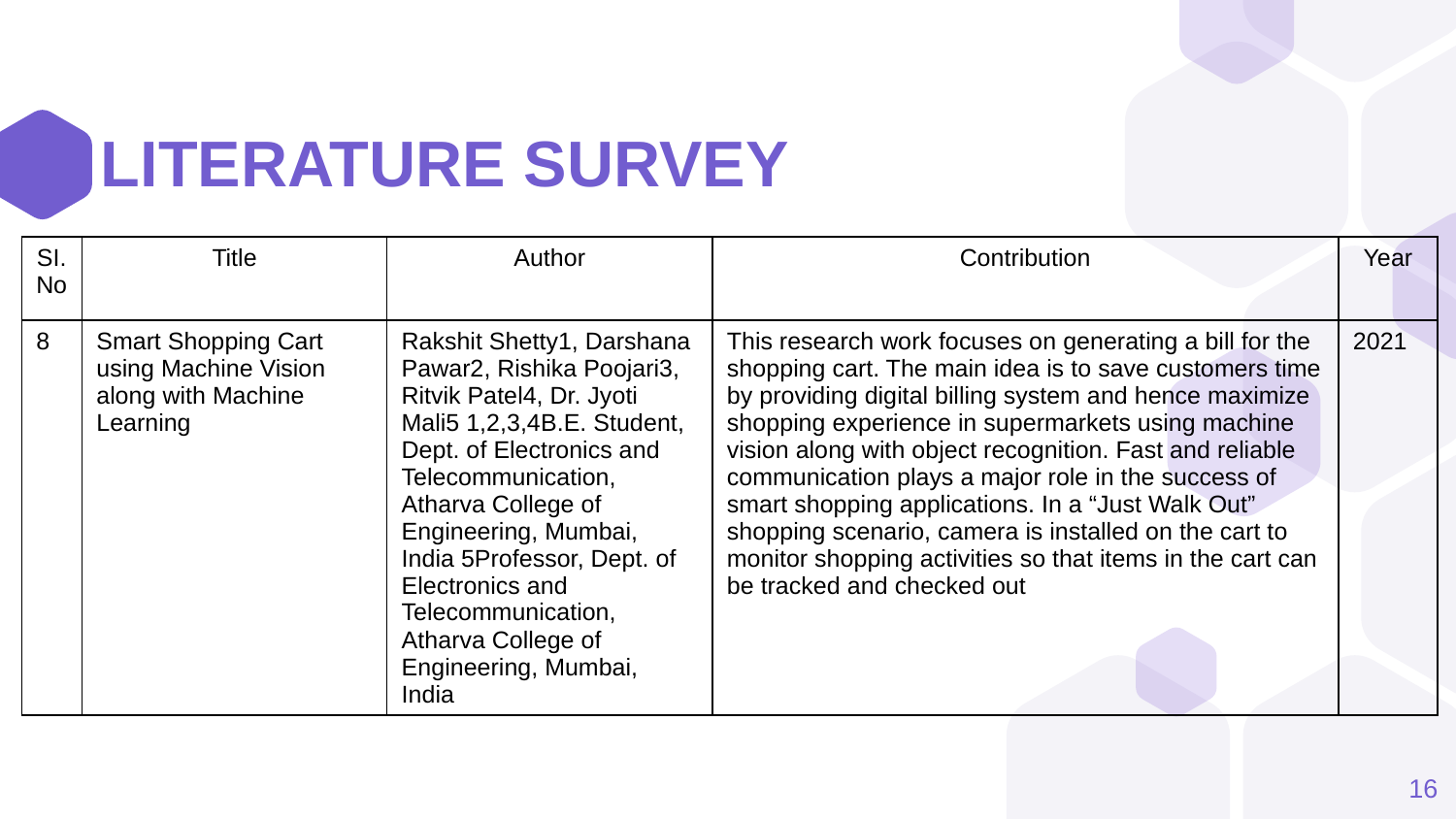

# LITERATURE SURVEY
| SI.No | Title | Author | Contribution | Year |
| --- | --- | --- | --- | --- |
| 8 | Smart Shopping Cart using Machine Vision along with Machine Learning | Rakshit Shetty1, Darshana Pawar2, Rishika Poojari3, Ritvik Patel4, Dr. Jyoti Mali5 1,2,3,4B.E. Student, Dept. of Electronics and Telecommunication, Atharva College of Engineering, Mumbai, India 5Professor, Dept. of Electronics and Telecommunication, Atharva College of Engineering, Mumbai, India | This research work focuses on generating a bill for the shopping cart. The main idea is to save customers time by providing digital billing system and hence maximize shopping experience in supermarkets using machine vision along with object recognition. Fast and reliable communication plays a major role in the success of smart shopping applications. In a “Just Walk Out” shopping scenario, camera is installed on the cart to monitor shopping activities so that items in the cart can be tracked and checked out | 2021 |
16